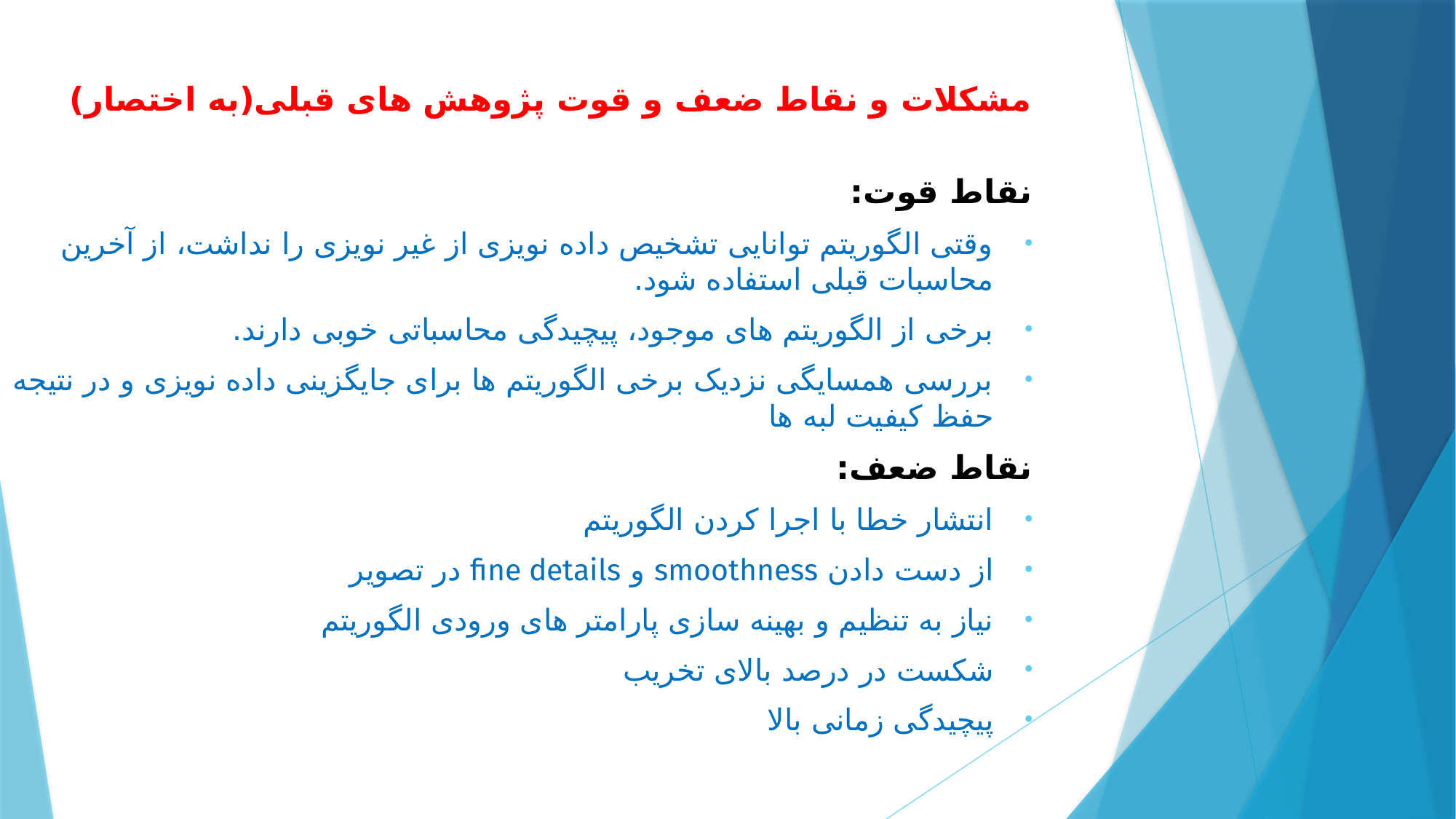

# مشکلات و نقاط ضعف و قوت پژوهش های قبلی(به اختصار)
نقاط قوت:
وقتی الگوریتم توانایی تشخیص داده نویزی از غیر نویزی را نداشت، از آخرین محاسبات قبلی استفاده شود.
برخی از الگوریتم های موجود، پیچیدگی محاسباتی خوبی دارند.
بررسی همسایگی نزدیک برخی الگوریتم ها برای جایگزینی داده نویزی و در نتیجه حفظ کیفیت لبه ها
نقاط ضعف:
انتشار خطا با اجرا کردن الگوریتم
از دست دادن smoothness و fine details در تصویر
نیاز به تنظیم و بهینه سازی پارامتر های ورودی الگوریتم
شکست در درصد بالای تخریب
پیچیدگی زمانی بالا